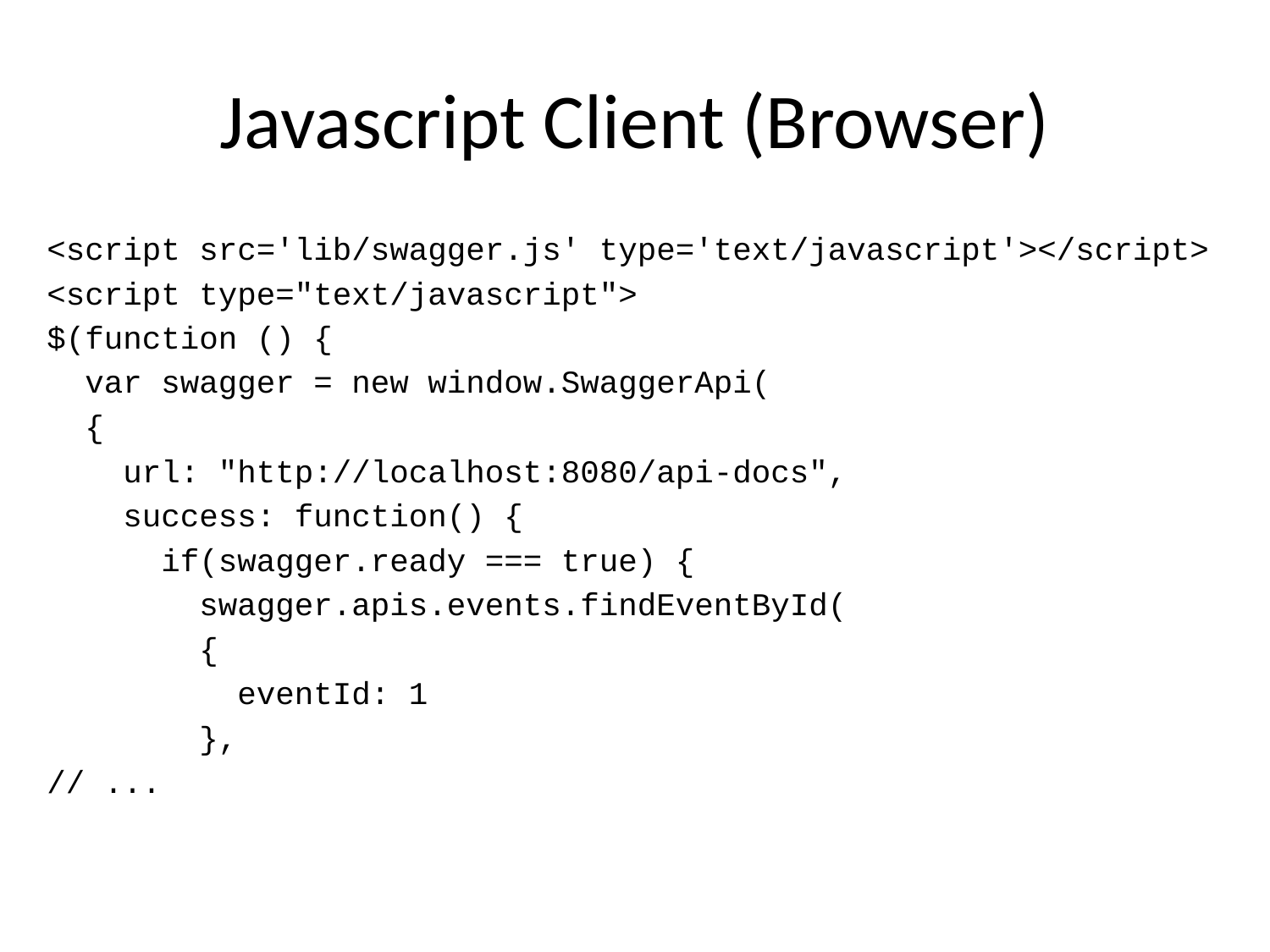

# Javascript Client (Browser)
<script src='lib/swagger.js' type='text/javascript'></script>
<script type="text/javascript">
$(function () {
  var swagger = new window.SwaggerApi(
  {
    url: "http://localhost:8080/api-docs",
    success: function() {
      if(swagger.ready === true) {
        swagger.apis.events.findEventById(
        {
          eventId: 1
        },
// ...